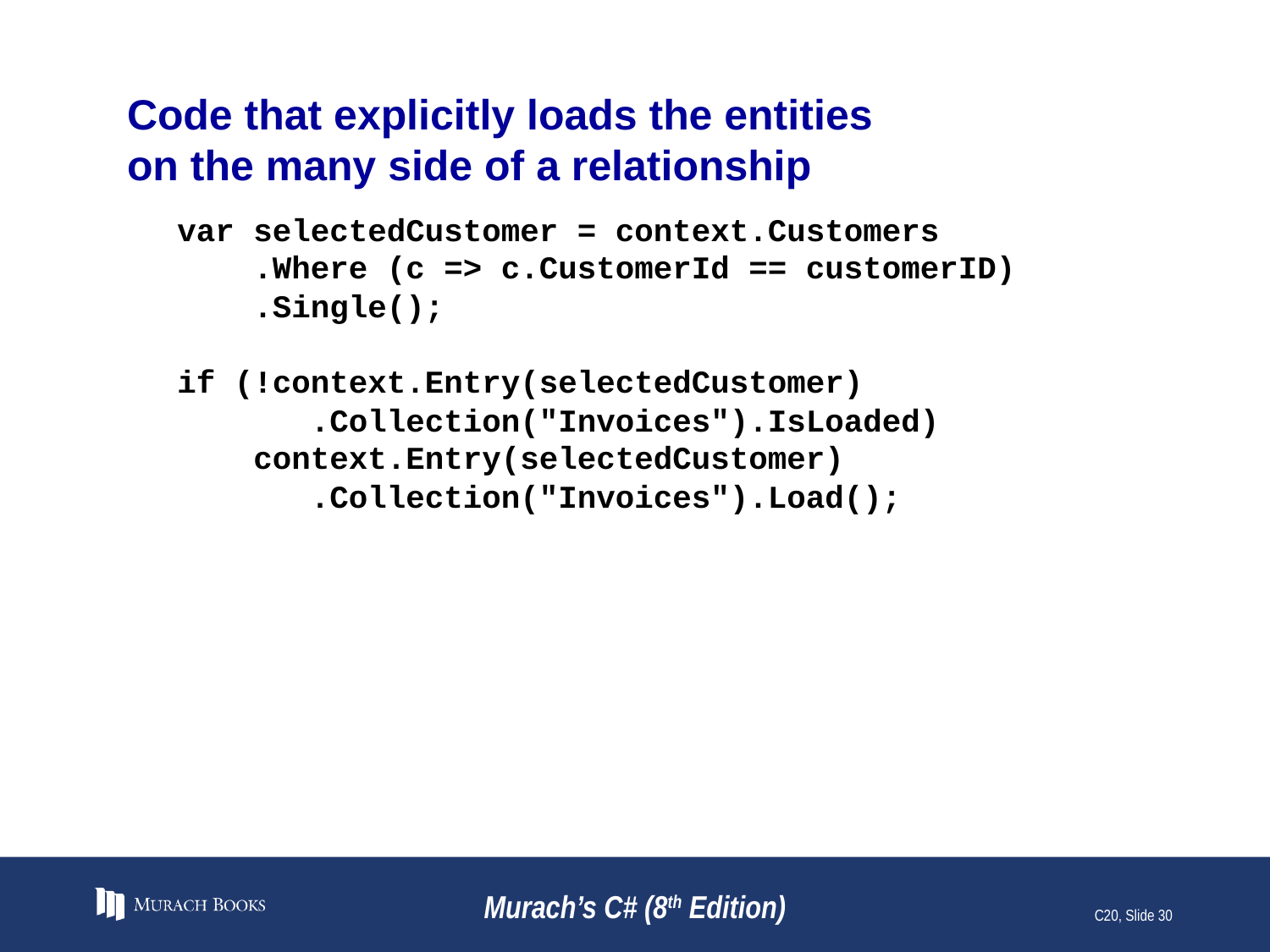

# Code that explicitly loads the entities on the many side of a relationship
var selectedCustomer = context.Customers
    .Where (c => c.CustomerId == customerID)
    .Single();

if (!context.Entry(selectedCustomer)
       .Collection("Invoices").IsLoaded)
    context.Entry(selectedCustomer)
       .Collection("Invoices").Load();

Murach’s C# (8th Edition)

C20, Slide 30